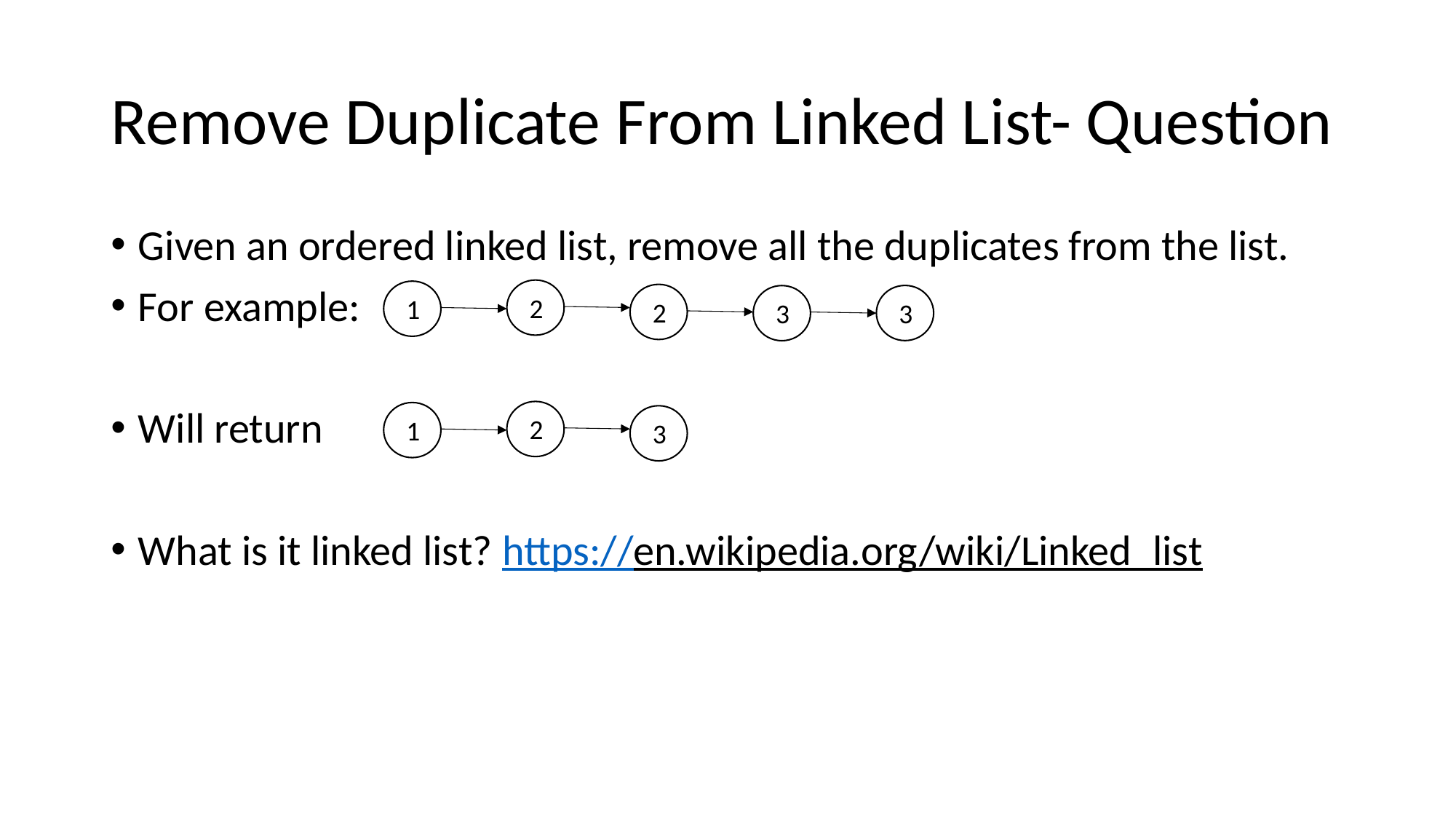

# Remove Duplicate From Linked List- Question
Given an ordered linked list, remove all the duplicates from the list.
For example:

Will return

What is it linked list? https://en.wikipedia.org/wiki/Linked_list

2

1
2
3
3

2
1
3